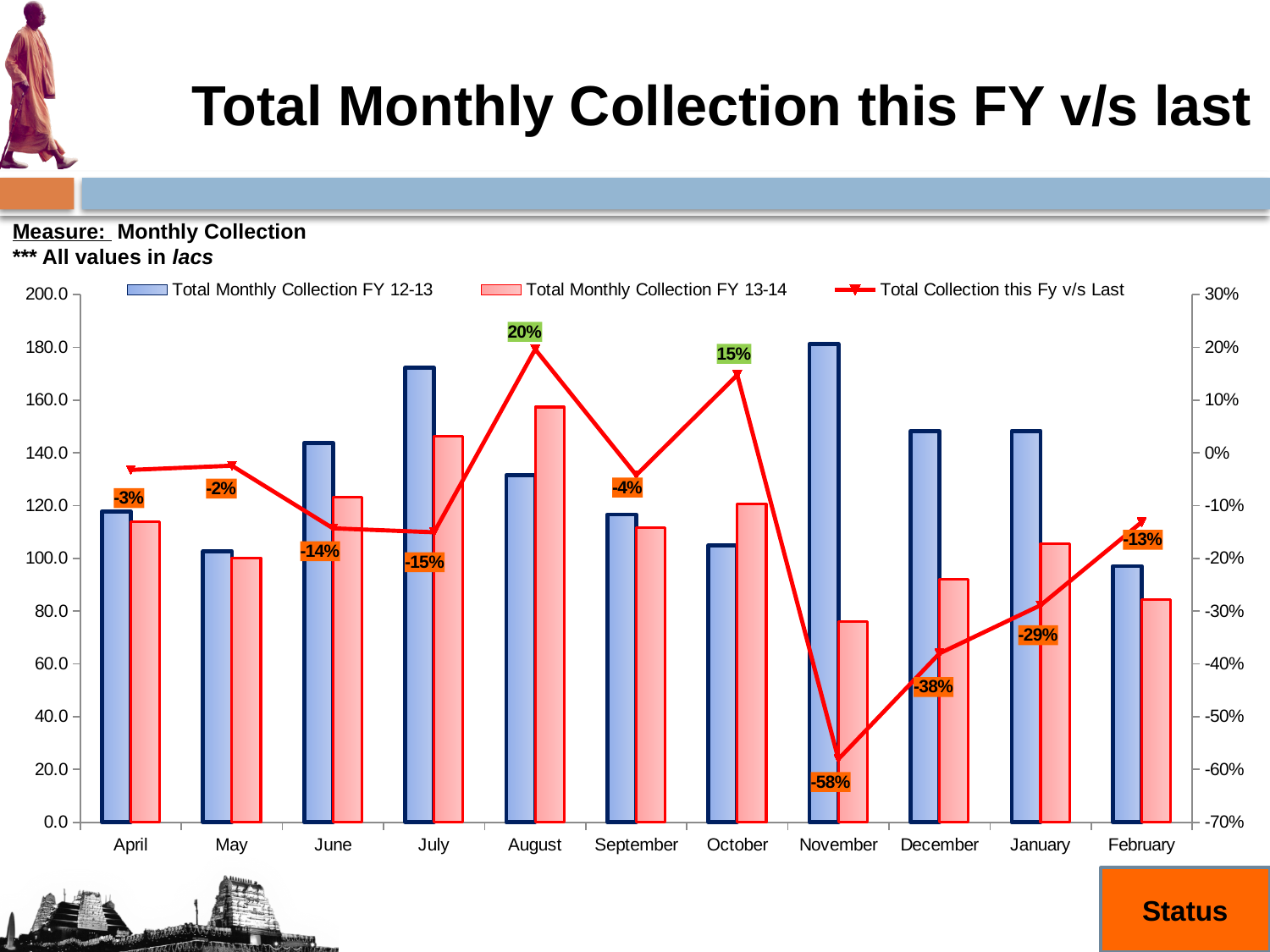

Total Monthly Collection this FY v/s last
Measure:  Monthly Collection
*** All values in lacs

### Chart

| Category | Total Monthly Collection FY 12-13 | Total Monthly Collection FY 13-14 | Total Collection this Fy v/s Last |
|---|---|---|---|
| April | 117.84110740000025 | 114.02357249999974 | -0.03239561290816585 |
| May | 102.64458730000001 | 100.13462220000002 | -0.024452970838726606 |
| June | 143.79498399999972 | 123.22387999999998 | -0.14305856454631274 |
| July | 172.252771 | 146.31679269999998 | -0.15056929505070288 |
| August | 131.5286400000005 | 157.31991879999998 | 0.1960886906456265 |
| September | 116.65097479999974 | 111.7131106 | -0.04233024377606831 |
| October | 105.0137447 | 120.4942452 | 0.1474140413164422 |
| November | 181.23886 | 76.03942 | -0.5804463788836426 |
| December | 148.3113752 | 91.93752240000032 | -0.3801047136403333 |
| January | 148.24599999999998 | 105.42634559999998 | -0.2888418871335495 |
| February | 97.09507109999973 | 84.35258679999968 | -0.1312371900616489 |
Status